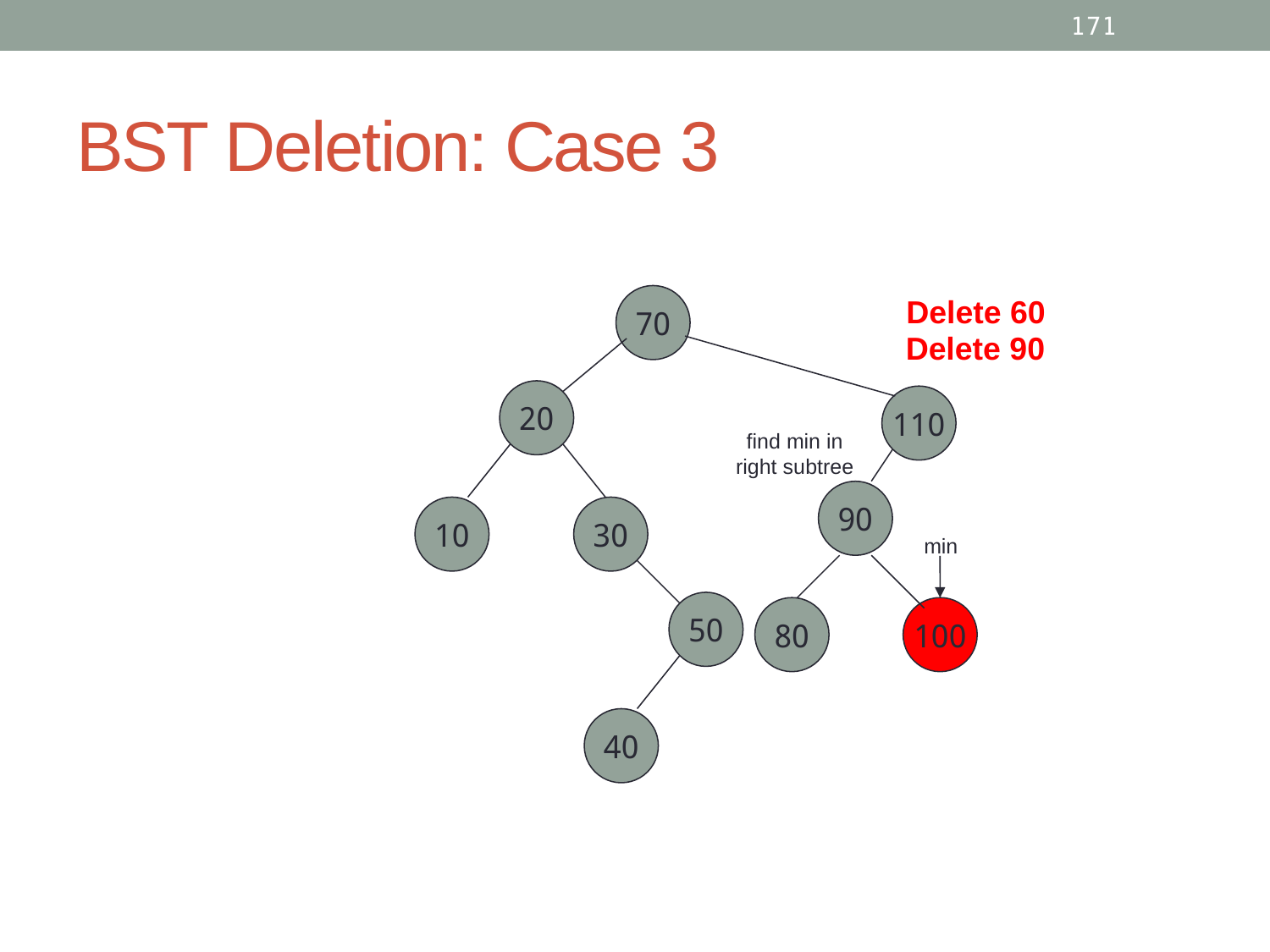

171
# BST Deletion: Case 3
70

20
110

90
10
30

50
80
100

40
Delete 60
Delete 90
find min in
right subtree
min